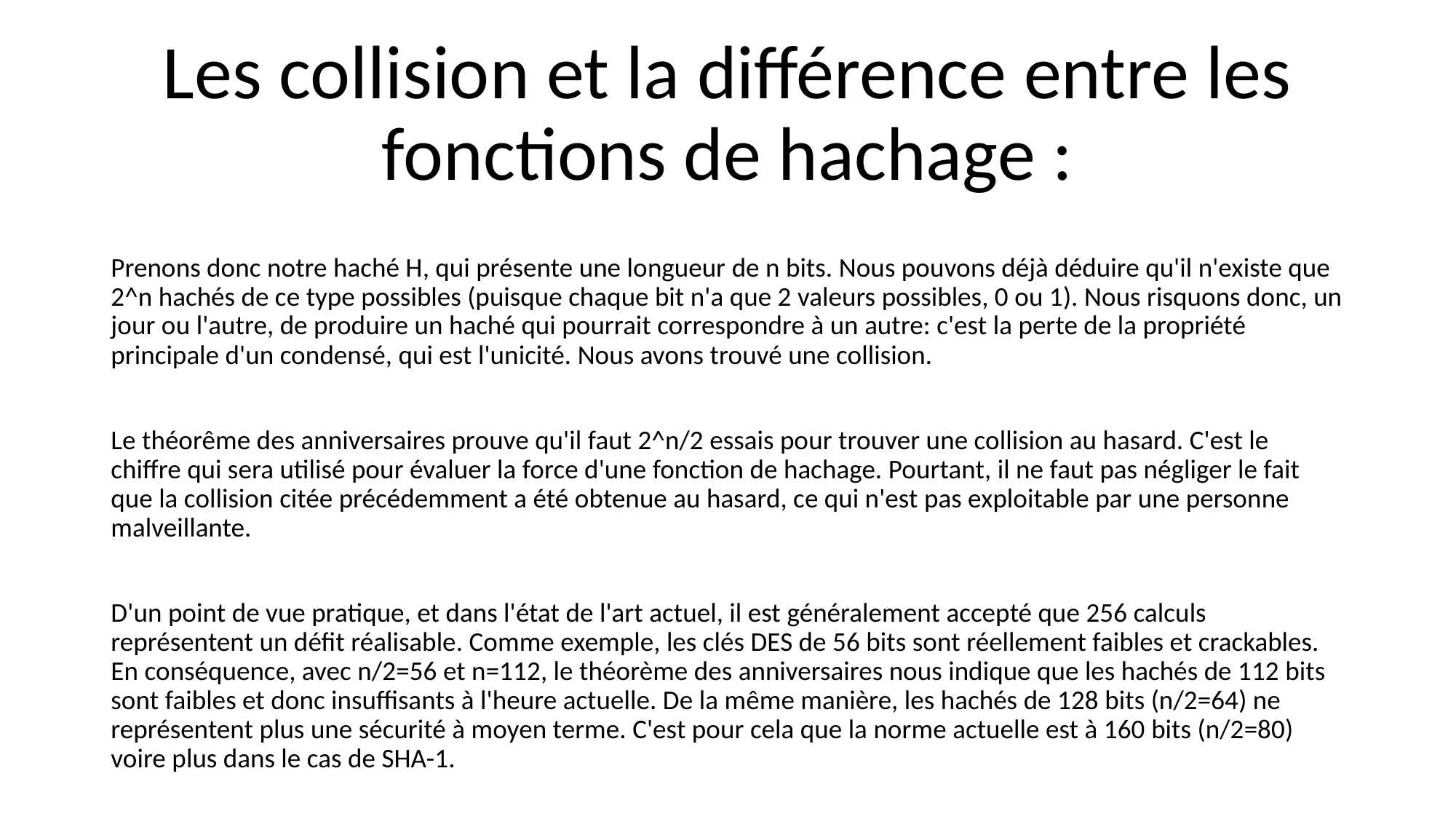

# Les collision et la différence entre les fonctions de hachage :

Prenons donc notre haché H, qui présente une longueur de n bits. Nous pouvons déjà déduire qu'il n'existe que 2^n hachés de ce type possibles (puisque chaque bit n'a que 2 valeurs possibles, 0 ou 1). Nous risquons donc, un jour ou l'autre, de produire un haché qui pourrait correspondre à un autre: c'est la perte de la propriété principale d'un condensé, qui est l'unicité. Nous avons trouvé une collision.

Le théorême des anniversaires prouve qu'il faut 2^n/2 essais pour trouver une collision au hasard. C'est le chiffre qui sera utilisé pour évaluer la force d'une fonction de hachage. Pourtant, il ne faut pas négliger le fait que la collision citée précédemment a été obtenue au hasard, ce qui n'est pas exploitable par une personne malveillante.

D'un point de vue pratique, et dans l'état de l'art actuel, il est généralement accepté que 256 calculs représentent un défit réalisable. Comme exemple, les clés DES de 56 bits sont réellement faibles et crackables. En conséquence, avec n/2=56 et n=112, le théorème des anniversaires nous indique que les hachés de 112 bits sont faibles et donc insuffisants à l'heure actuelle. De la même manière, les hachés de 128 bits (n/2=64) ne représentent plus une sécurité à moyen terme. C'est pour cela que la norme actuelle est à 160 bits (n/2=80) voire plus dans le cas de SHA-1.